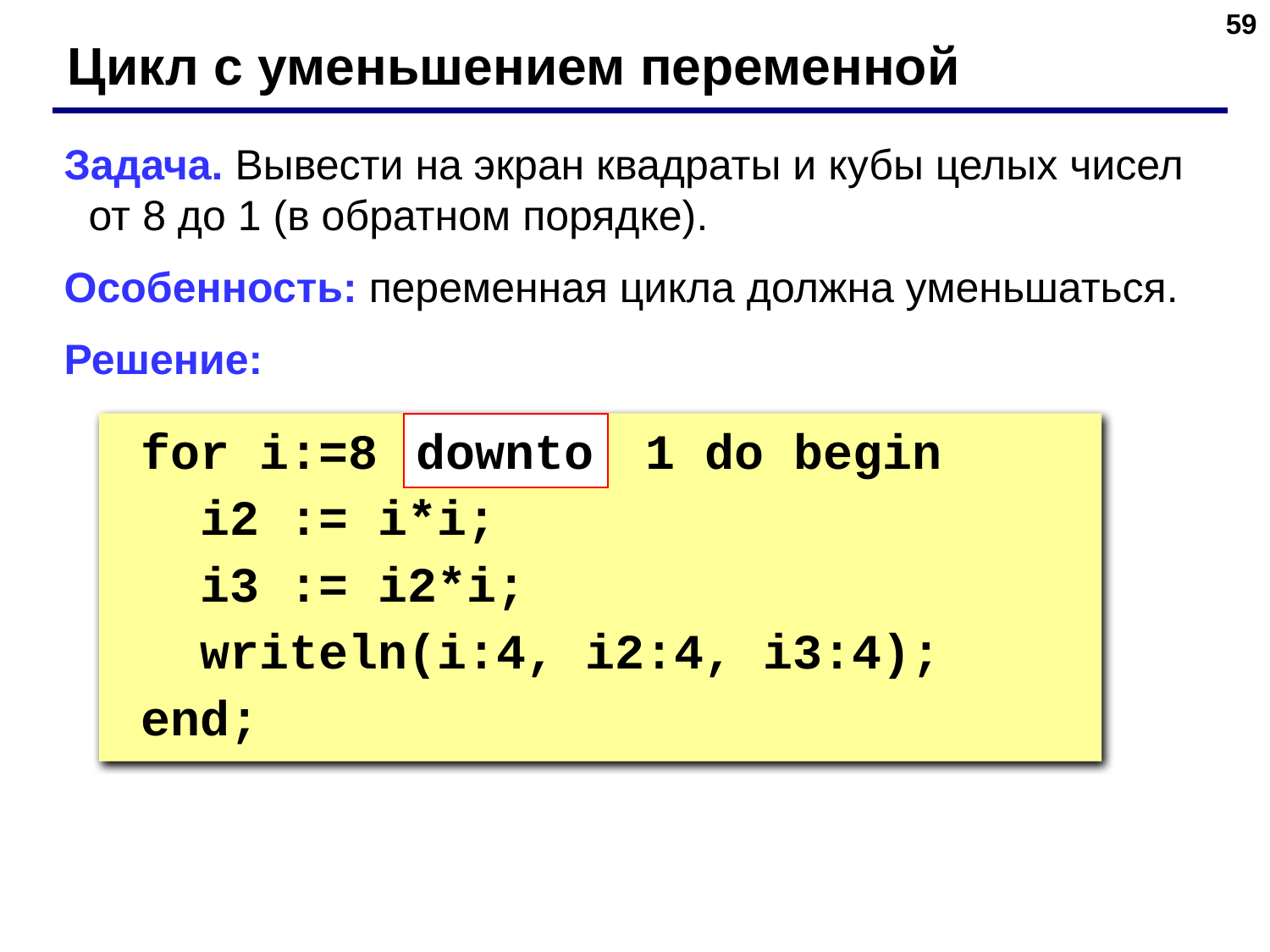

59
Цикл с уменьшением переменной

Задача. Вывести на экран квадраты и кубы целых чисел от 8 до 1 (в обратном порядке).
Особенность: переменная цикла должна уменьшаться.
Решение:
 for i:=8         1 do begin
   i2 := i*i;
   i3 := i2*i;
   writeln(i:4, i2:4, i3:4);
 end;
downto